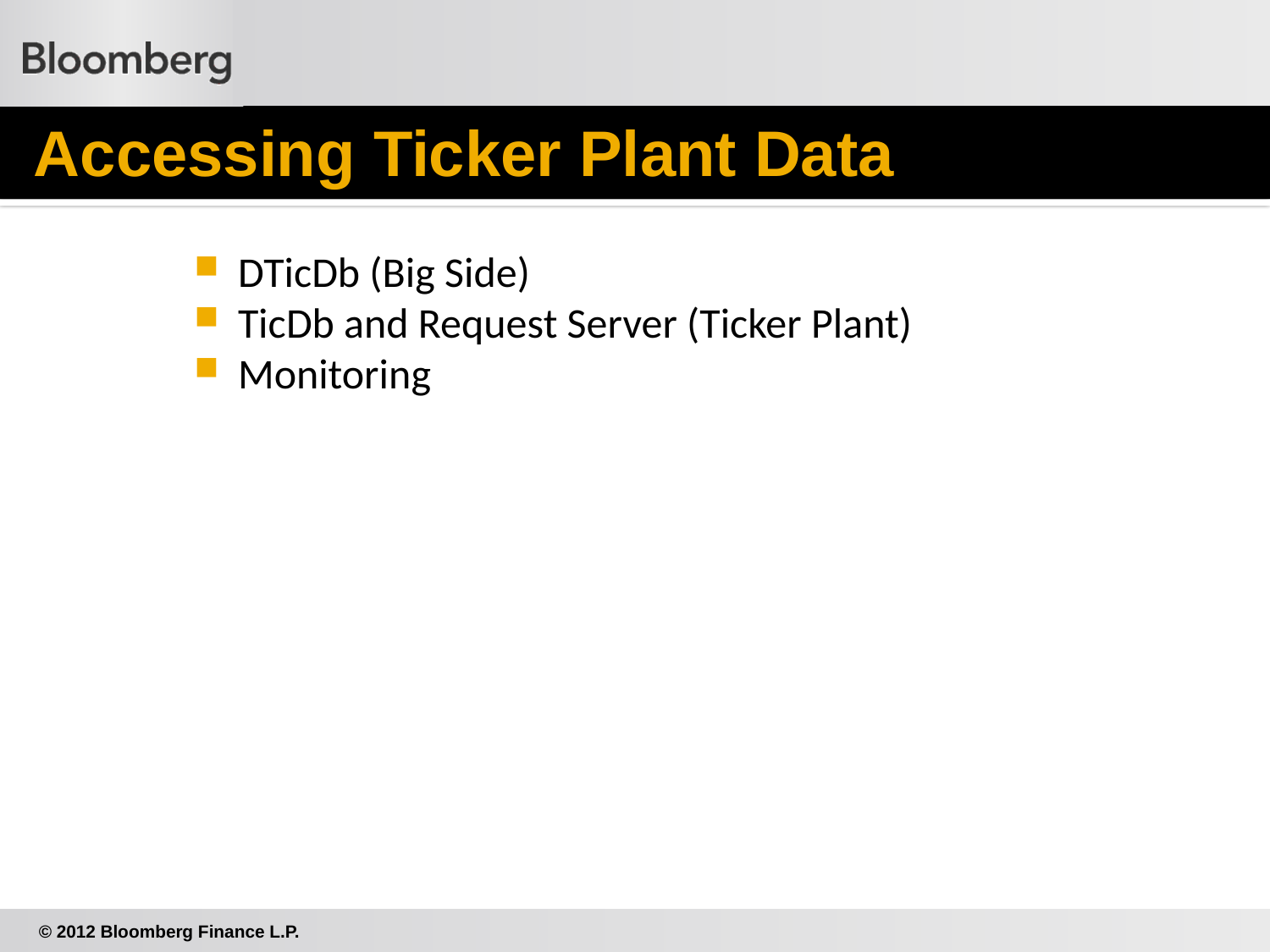

# Accessing Ticker Plant Data
DTicDb (Big Side)
TicDb and Request Server (Ticker Plant)
Monitoring